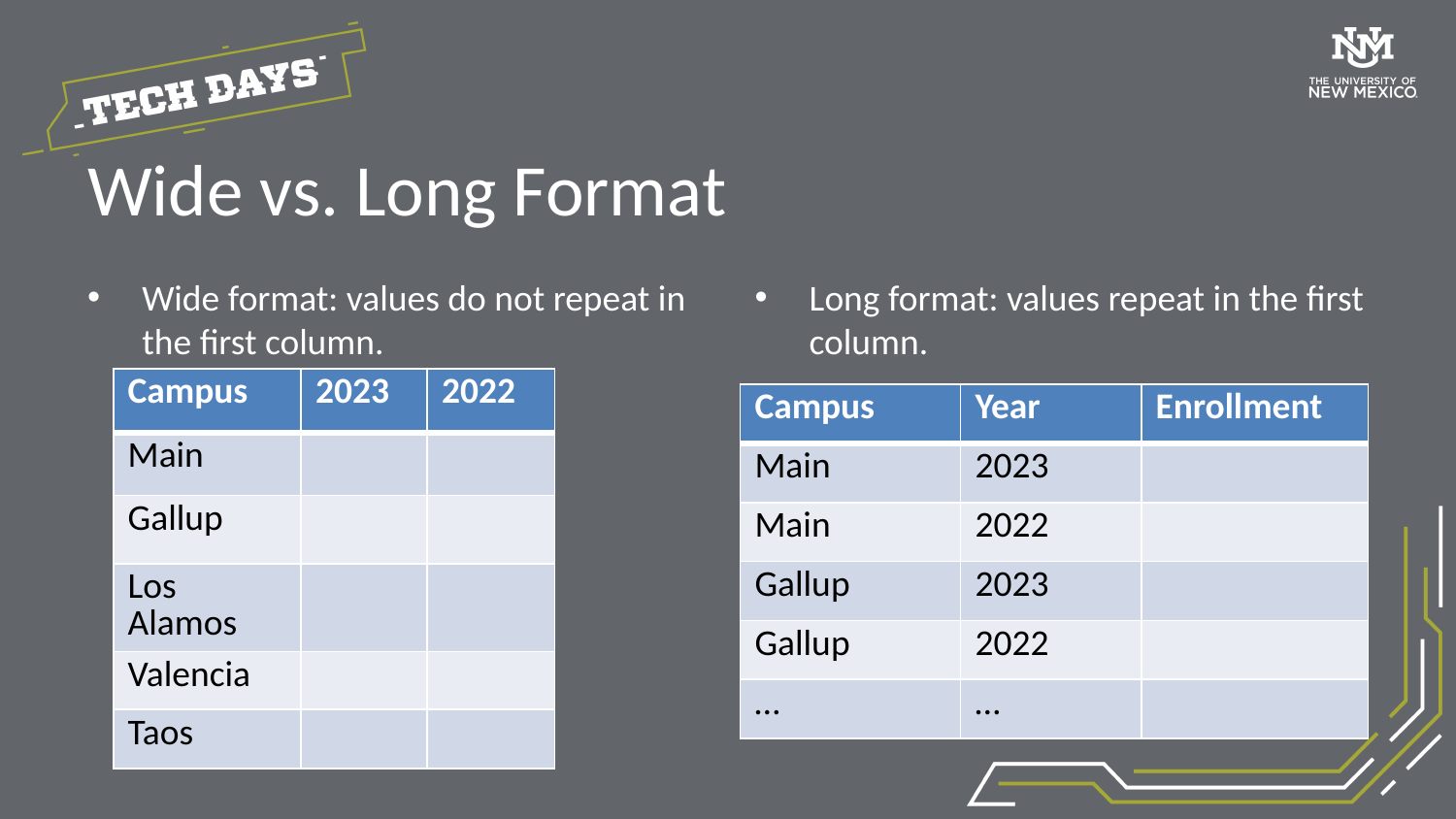

# Wide vs. Long Format
Wide format: values do not repeat in the first column.

Long format: values repeat in the first column.

| Campus | 2023 | 2022 |
| --- | --- | --- |
| Main |  |  |
| Gallup |  |  |
| Los Alamos |  |  |
| Valencia |  |  |
| Taos |  |  |
| Campus | Year | Enrollment |
| --- | --- | --- |
| Main | 2023 |  |
| Main | 2022 |  |
| Gallup | 2023 |  |
| Gallup | 2022 |  |
| … | … |  |